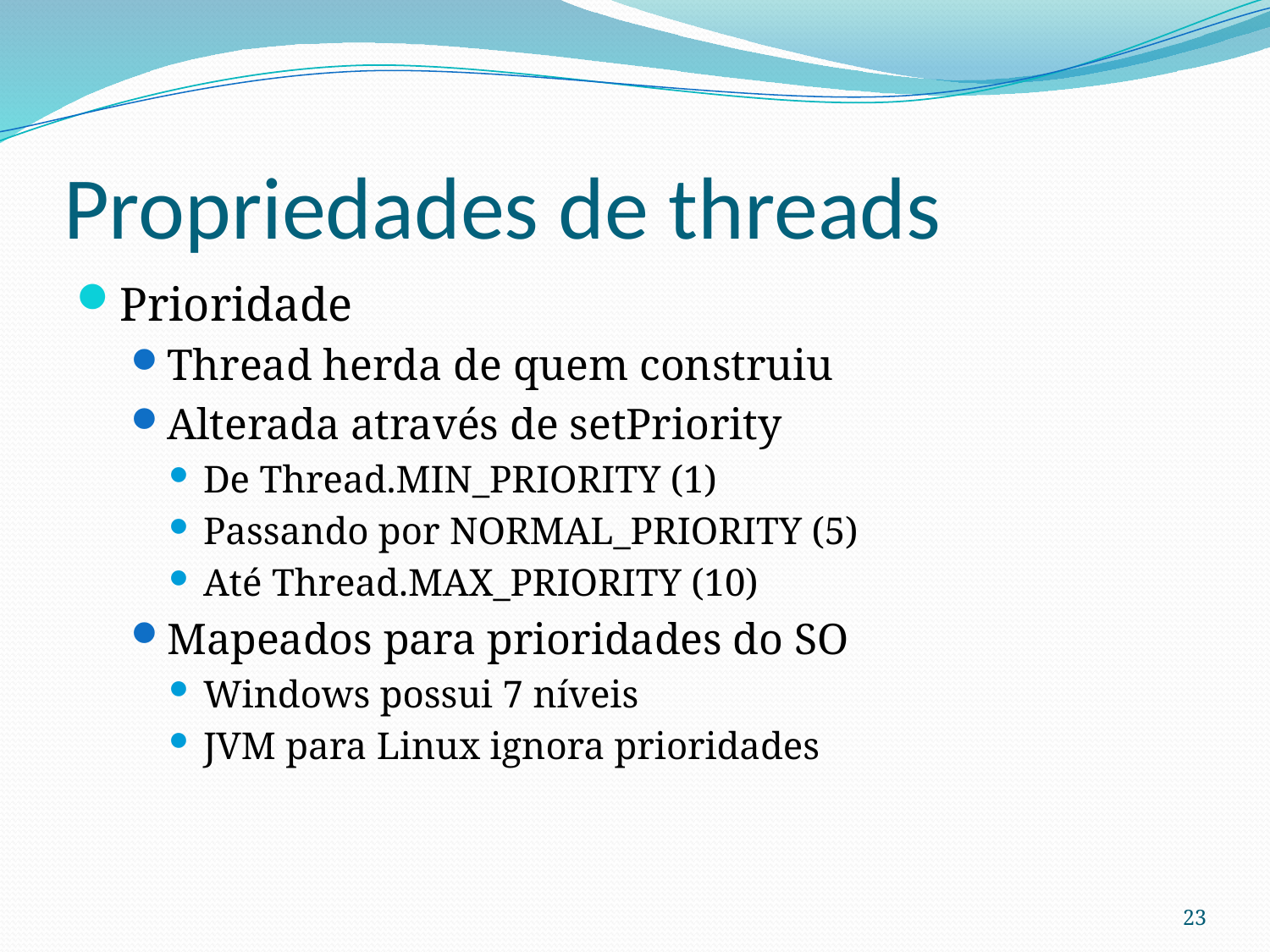

# Propriedades de threads
Prioridade
Thread herda de quem construiu
Alterada através de setPriority
De Thread.MIN_PRIORITY (1)
Passando por NORMAL_PRIORITY (5)
Até Thread.MAX_PRIORITY (10)
Mapeados para prioridades do SO
Windows possui 7 níveis
JVM para Linux ignora prioridades

23